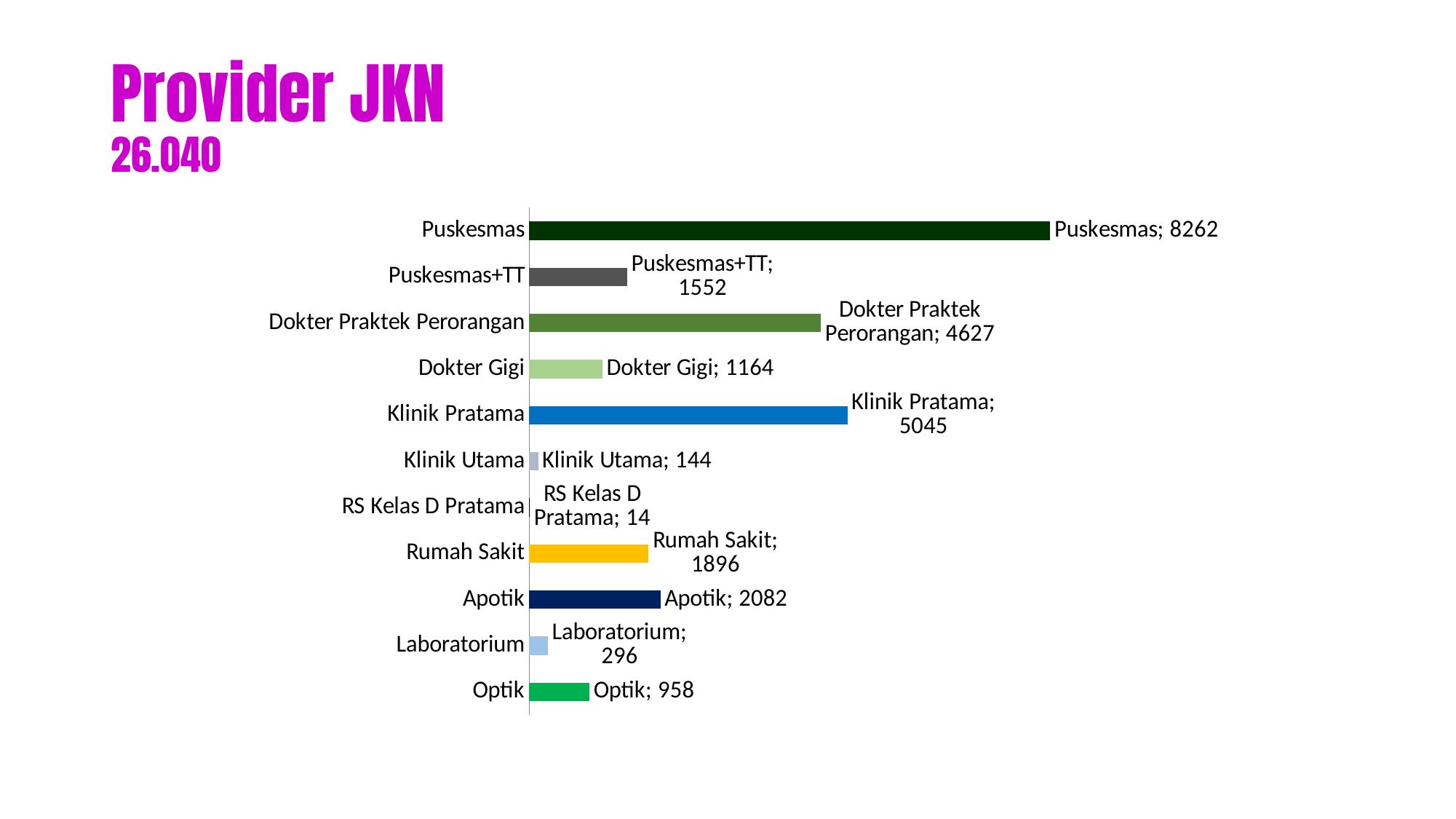

# Provider JKN 26.040

### Chart

| Category | Series 1 |
|---|---|
| Optik | 958.0 |
| Laboratorium | 296.0 |
| Apotik | 2082.0 |
| Rumah Sakit | 1896.0 |
| RS Kelas D Pratama | 14.0 |
| Klinik Utama | 144.0 |
| Klinik Pratama | 5045.0 |
| Dokter Gigi | 1164.0 |
| Dokter Praktek Perorangan | 4627.0 |
| Puskesmas+TT | 1552.0 |
| Puskesmas | 8262.0 |